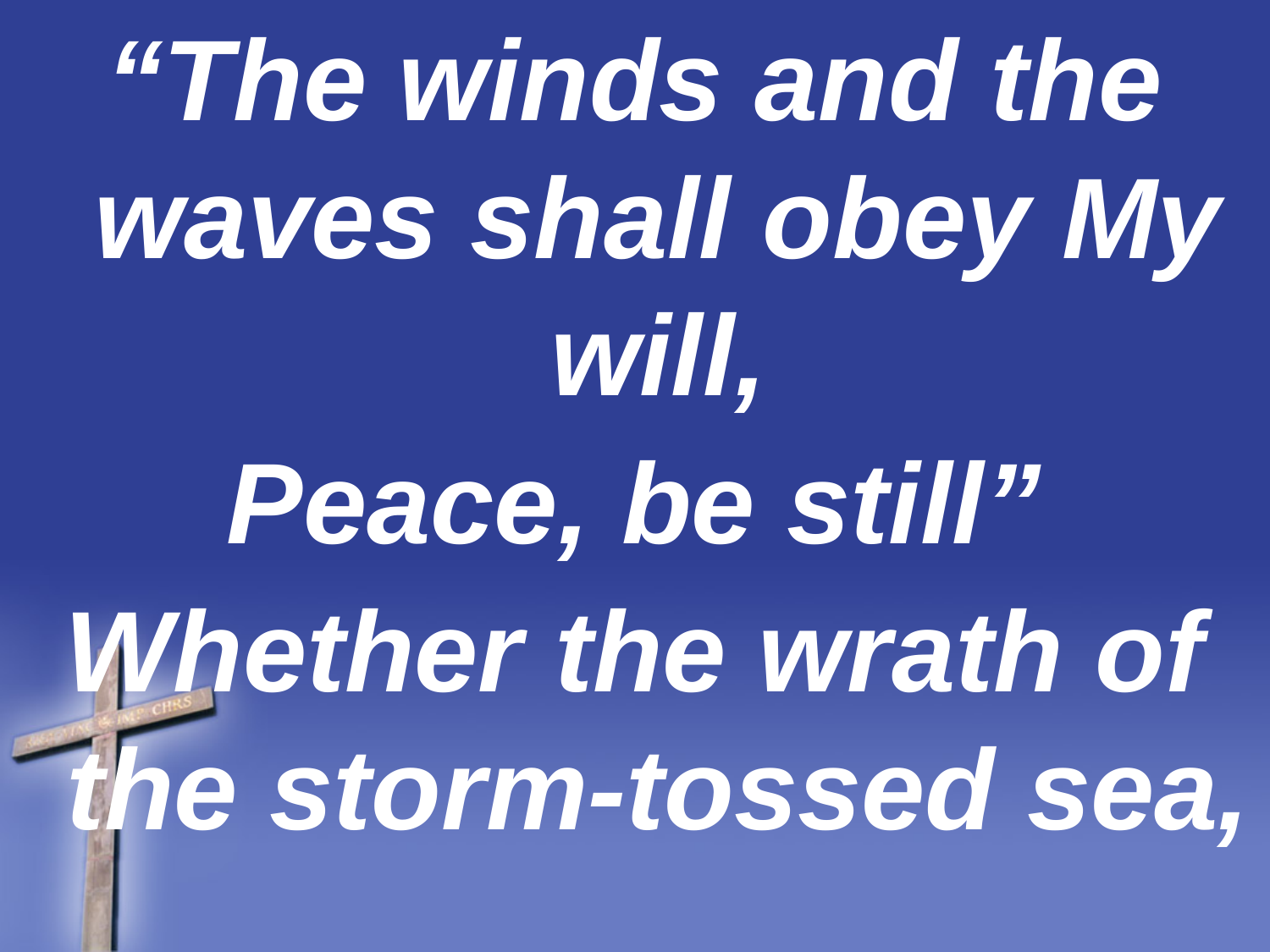

“The winds and the waves shall obey My will,
Peace, be still”
Whether the wrath of the storm-tossed sea,